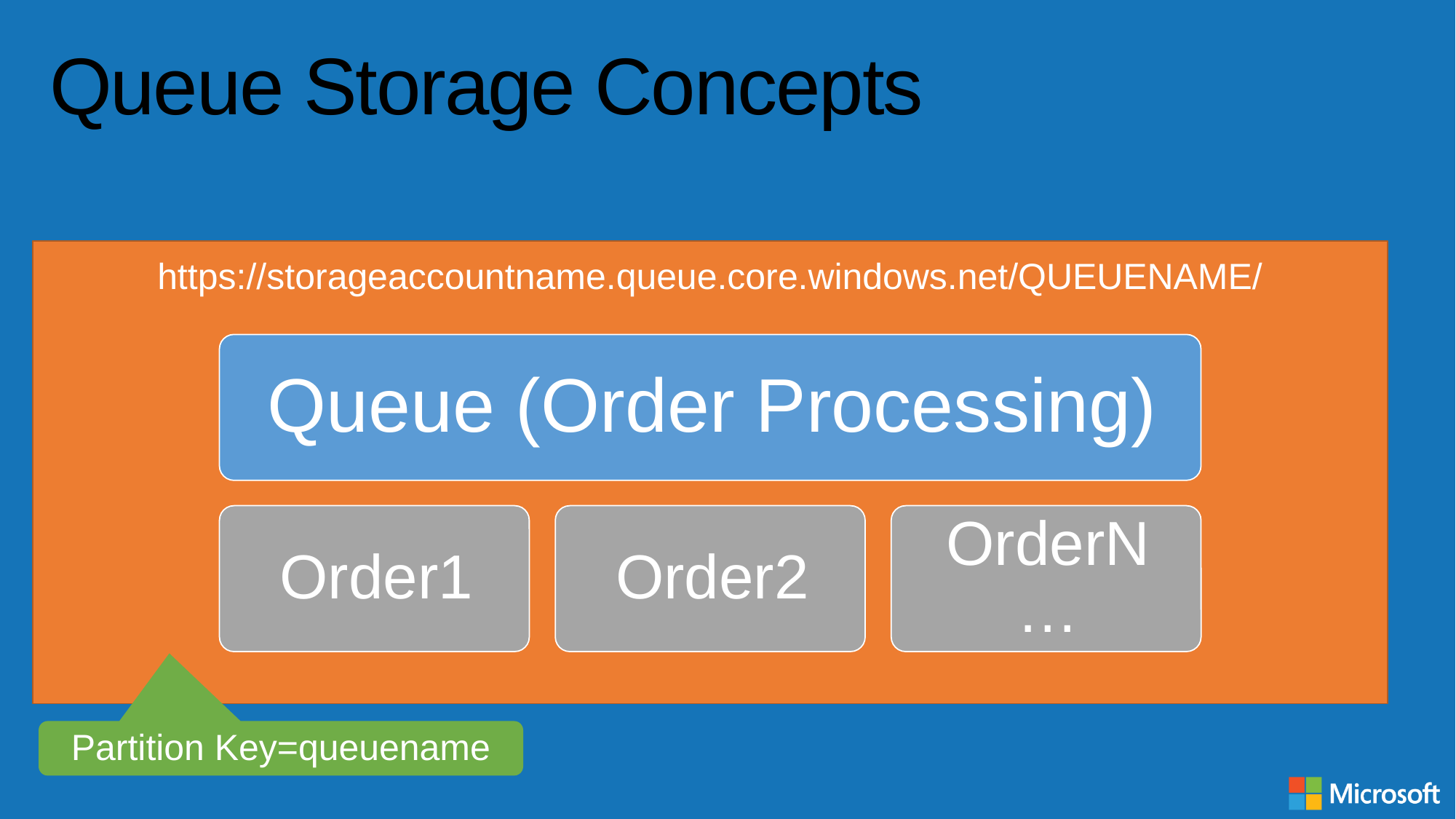

# Queue Storage Concepts
https://storageaccountname.queue.core.windows.net/QUEUENAME/
Queue (Order Processing)
Order1
Order2
OrderN…
Partition Key=queuename